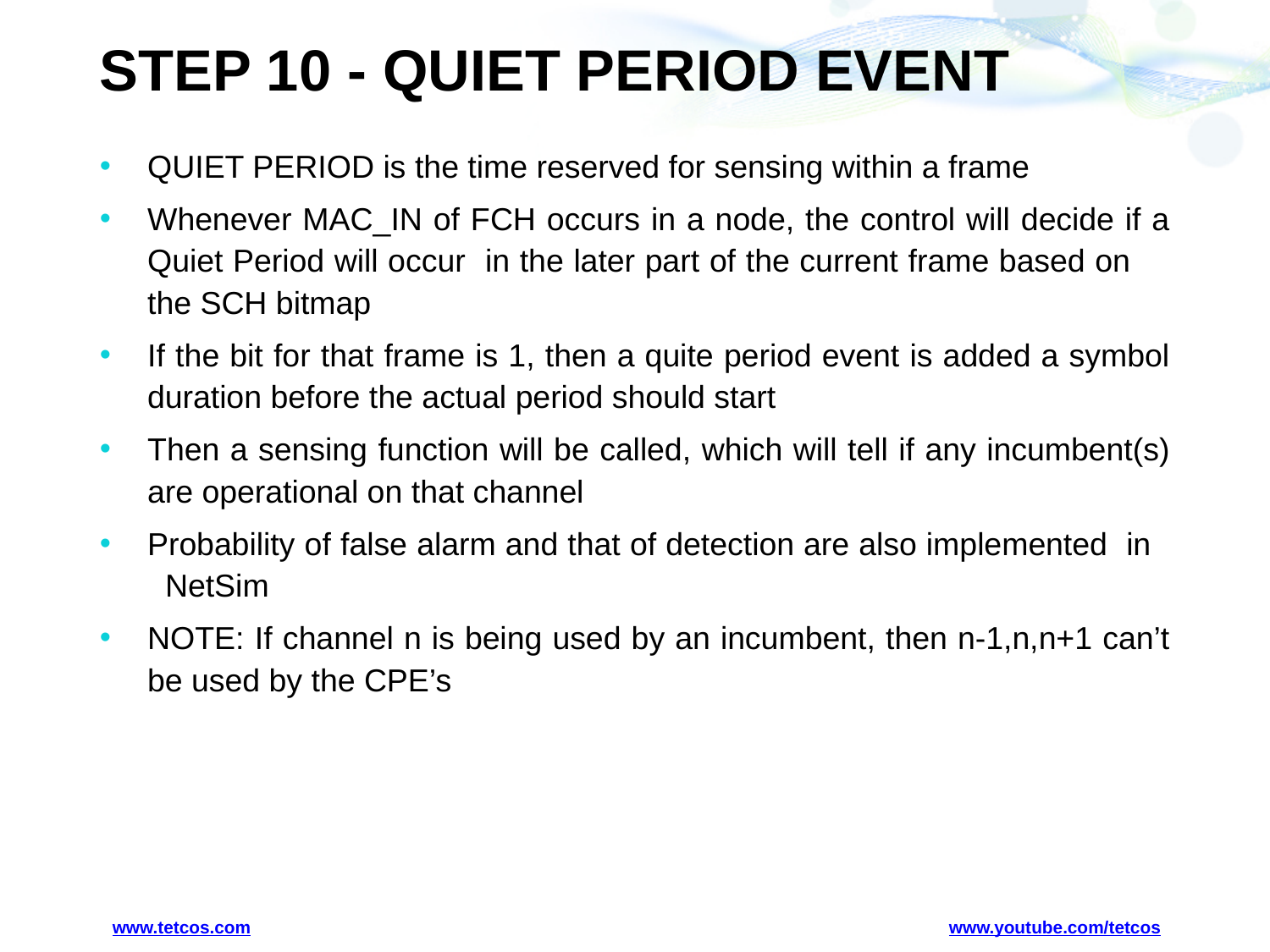

# STEP 10 - QUIET PERIOD EVENT
QUIET PERIOD is the time reserved for sensing within a frame
Whenever MAC_IN of FCH occurs in a node, the control will decide if a Quiet Period will occur  in the later part of the current frame based on     the SCH bitmap
If the bit for that frame is 1, then a quite period event is added a symbol duration before the actual period should start
Then a sensing function will be called, which will tell if any incumbent(s) are operational on that channel
Probability of false alarm and that of detection are also implemented  in     NetSim
NOTE: If channel n is being used by an incumbent, then n-1,n,n+1 can’t be used by the CPE’s